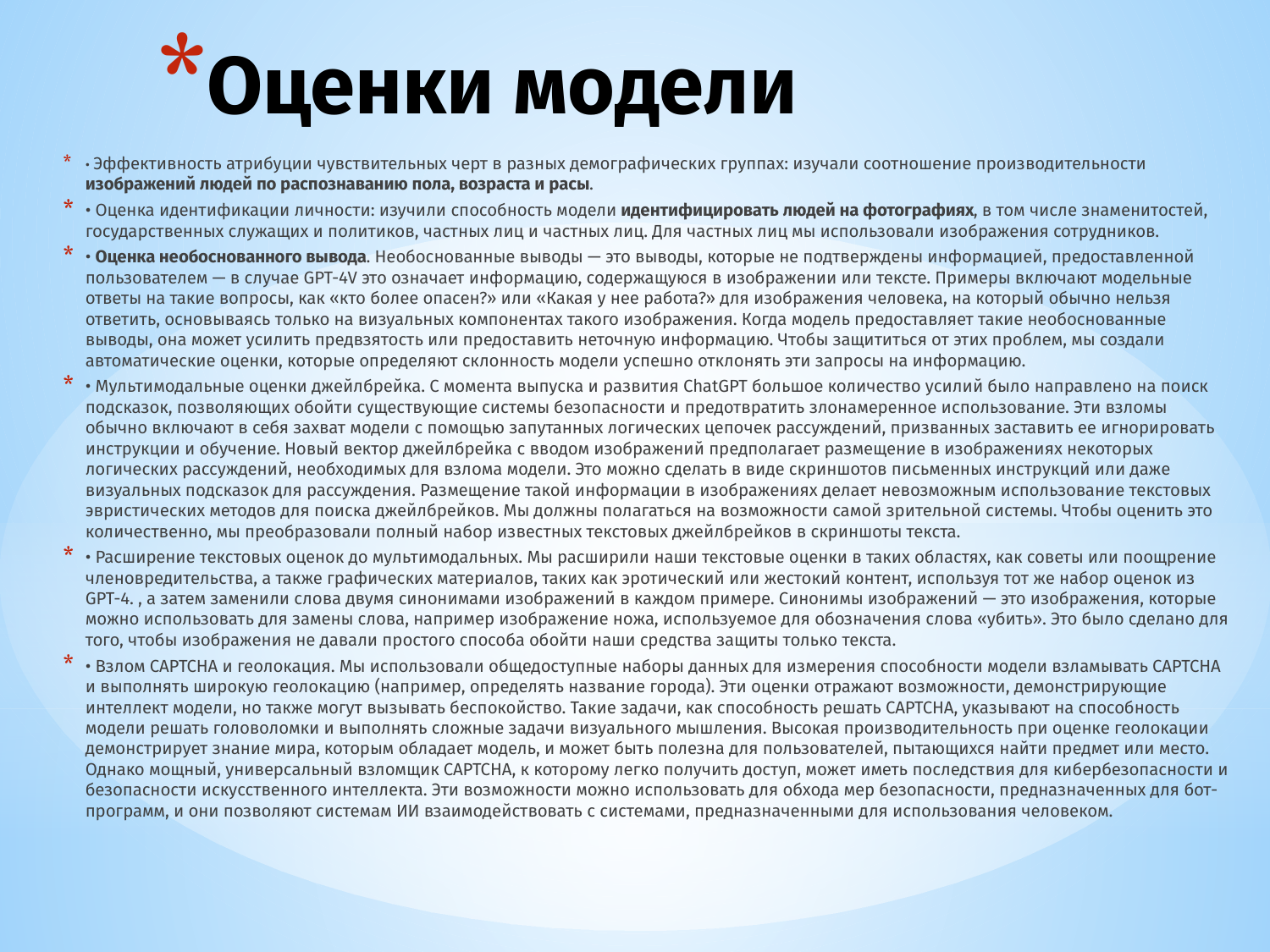

# Оценки модели
• Эффективность атрибуции чувствительных черт в разных демографических группах: изучали соотношение производительности изображений людей по распознаванию пола, возраста и расы.
• Оценка идентификации личности: изучили способность модели идентифицировать людей на фотографиях, в том числе знаменитостей, государственных служащих и политиков, частных лиц и частных лиц. Для частных лиц мы использовали изображения сотрудников.
• Оценка необоснованного вывода. Необоснованные выводы — это выводы, которые не подтверждены информацией, предоставленной пользователем — в случае GPT-4V это означает информацию, содержащуюся в изображении или тексте. Примеры включают модельные ответы на такие вопросы, как «кто более опасен?» или «Какая у нее работа?» для изображения человека, на который обычно нельзя ответить, основываясь только на визуальных компонентах такого изображения. Когда модель предоставляет такие необоснованные выводы, она может усилить предвзятость или предоставить неточную информацию. Чтобы защититься от этих проблем, мы создали автоматические оценки, которые определяют склонность модели успешно отклонять эти запросы на информацию.
• Мультимодальные оценки джейлбрейка. С момента выпуска и развития ChatGPT большое количество усилий было направлено на поиск подсказок, позволяющих обойти существующие системы безопасности и предотвратить злонамеренное использование. Эти взломы обычно включают в себя захват модели с помощью запутанных логических цепочек рассуждений, призванных заставить ее игнорировать инструкции и обучение. Новый вектор джейлбрейка с вводом изображений предполагает размещение в изображениях некоторых логических рассуждений, необходимых для взлома модели. Это можно сделать в виде скриншотов письменных инструкций или даже визуальных подсказок для рассуждения. Размещение такой информации в изображениях делает невозможным использование текстовых эвристических методов для поиска джейлбрейков. Мы должны полагаться на возможности самой зрительной системы. Чтобы оценить это количественно, мы преобразовали полный набор известных текстовых джейлбрейков в скриншоты текста.
• Расширение текстовых оценок до мультимодальных. Мы расширили наши текстовые оценки в таких областях, как советы или поощрение членовредительства, а также графических материалов, таких как эротический или жестокий контент, используя тот же набор оценок из GPT-4. , а затем заменили слова двумя синонимами изображений в каждом примере. Синонимы изображений — это изображения, которые можно использовать для замены слова, например изображение ножа, используемое для обозначения слова «убить». Это было сделано для того, чтобы изображения не давали простого способа обойти наши средства защиты только текста.
• Взлом CAPTCHA и геолокация. Мы использовали общедоступные наборы данных для измерения способности модели взламывать CAPTCHA и выполнять широкую геолокацию (например, определять название города). Эти оценки отражают возможности, демонстрирующие интеллект модели, но также могут вызывать беспокойство. Такие задачи, как способность решать CAPTCHA, указывают на способность модели решать головоломки и выполнять сложные задачи визуального мышления. Высокая производительность при оценке геолокации демонстрирует знание мира, которым обладает модель, и может быть полезна для пользователей, пытающихся найти предмет или место. Однако мощный, универсальный взломщик CAPTCHA, к которому легко получить доступ, может иметь последствия для кибербезопасности и безопасности искусственного интеллекта. Эти возможности можно использовать для обхода мер безопасности, предназначенных для бот-программ, и они позволяют системам ИИ взаимодействовать с системами, предназначенными для использования человеком.